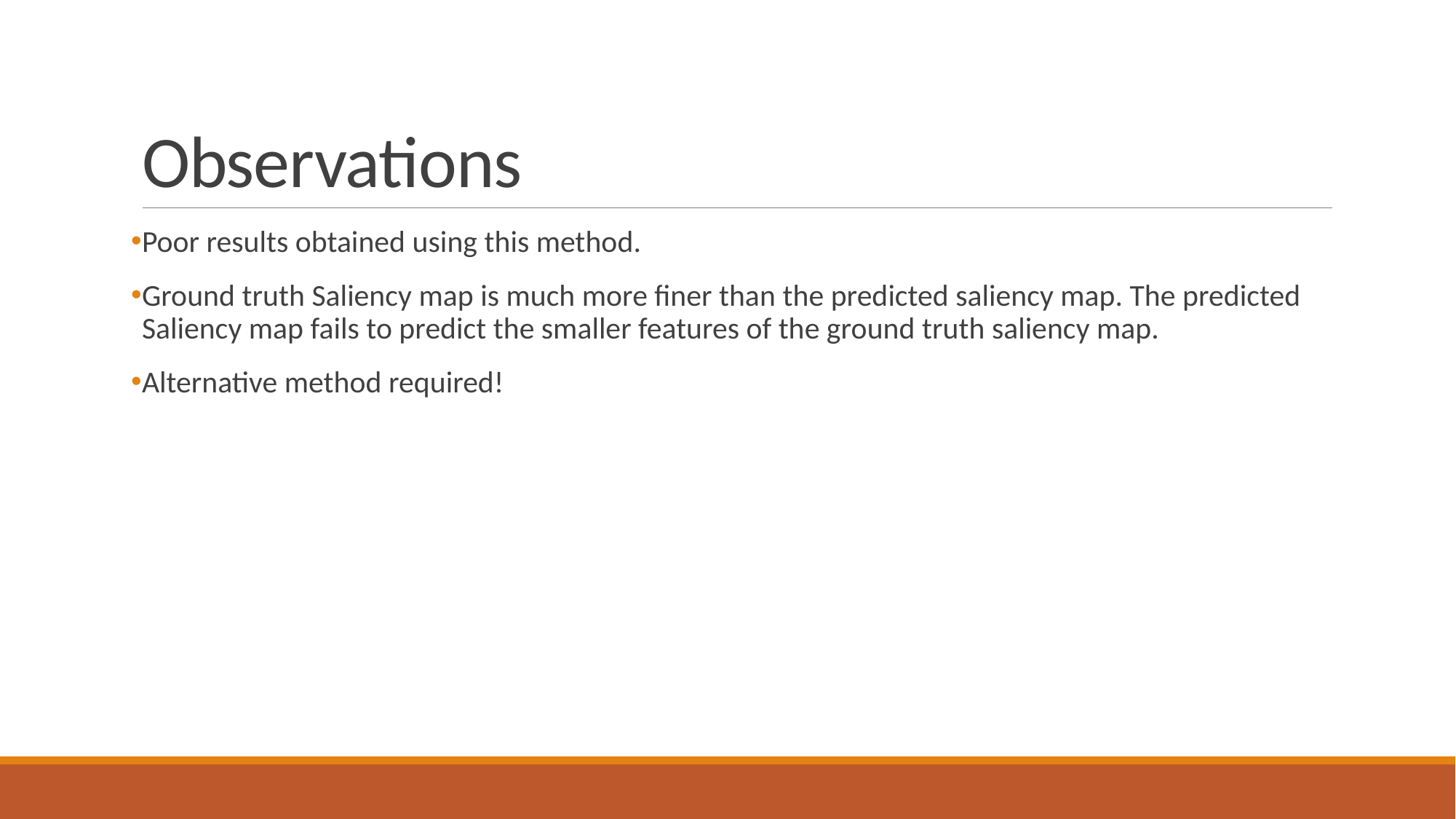

# Observations
Poor results obtained using this method.
Ground truth Saliency map is much more finer than the predicted saliency map. The predicted Saliency map fails to predict the smaller features of the ground truth saliency map.
Alternative method required!